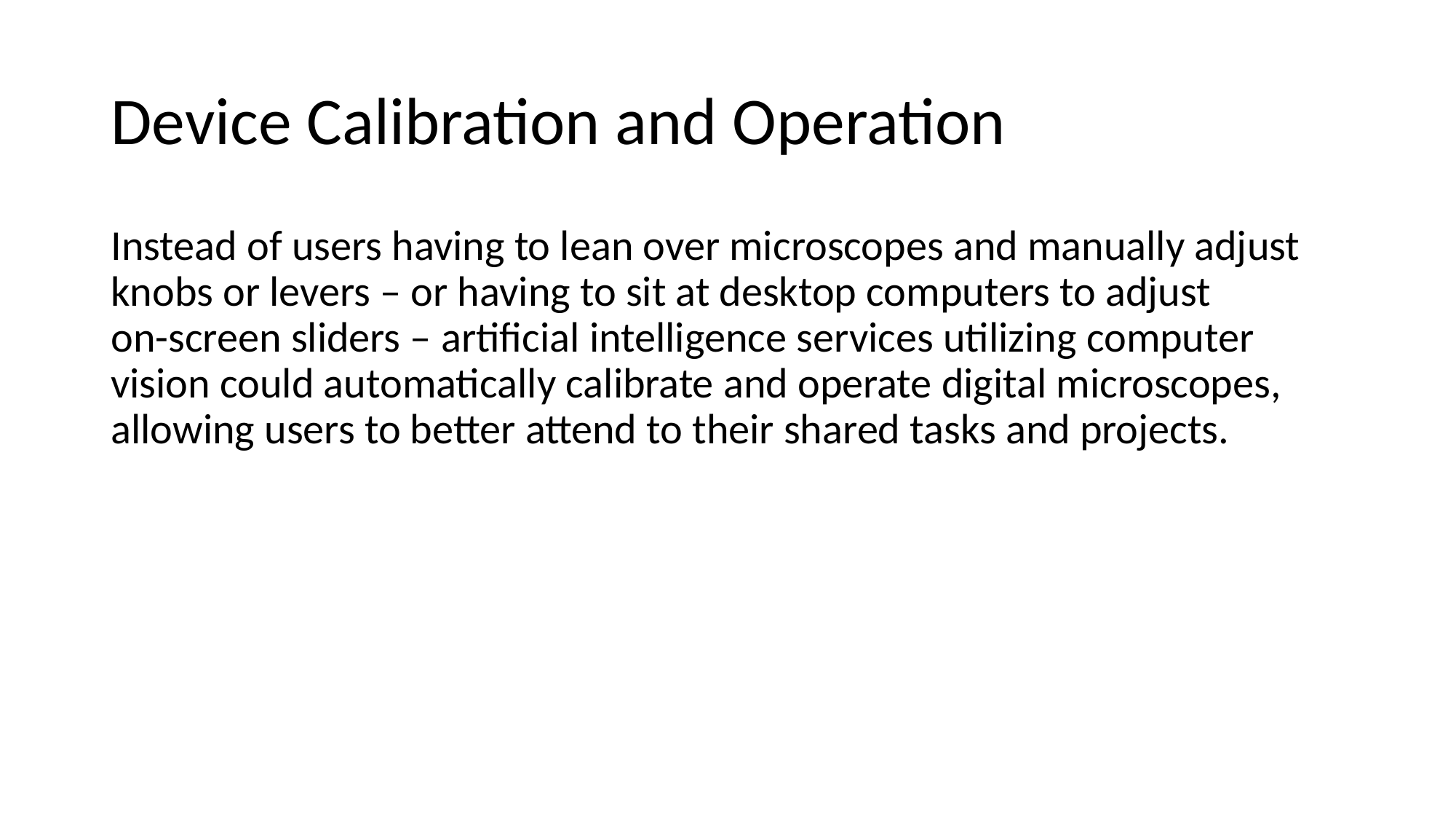

# Device Calibration and Operation
Instead of users having to lean over microscopes and manually adjust knobs or levers – or having to sit at desktop computers to adjust
on-screen sliders – artificial intelligence services utilizing computer vision could automatically calibrate and operate digital microscopes, allowing users to better attend to their shared tasks and projects.